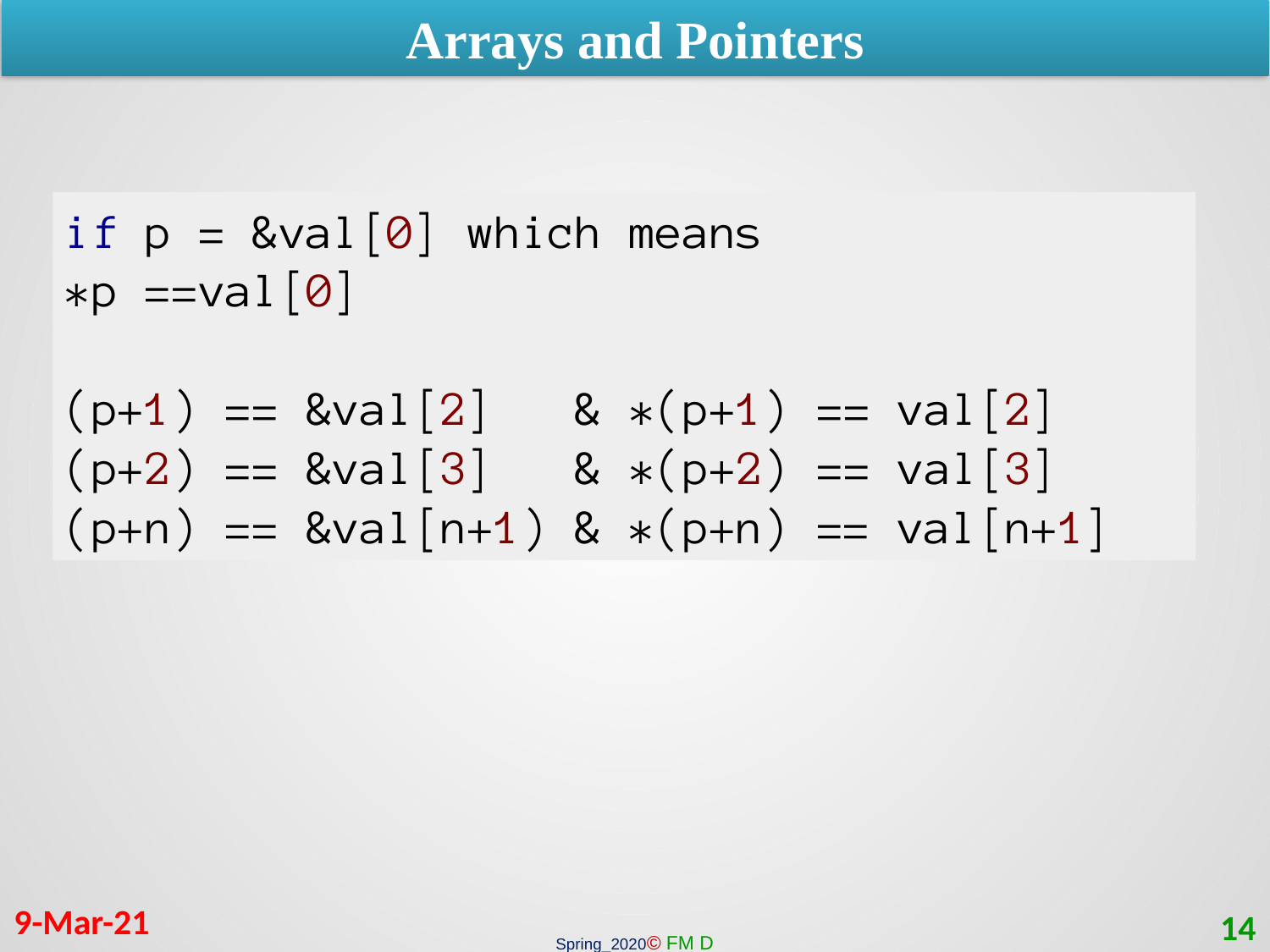

Arrays and Pointers
if p = &val[0] which means
*p ==val[0]

(p+1) == &val[2]   & *(p+1) == val[2] (p+2) == &val[3]   & *(p+2) == val[3] (p+n) == &val[n+1) & *(p+n) == val[n+1]
9-Mar-21
14